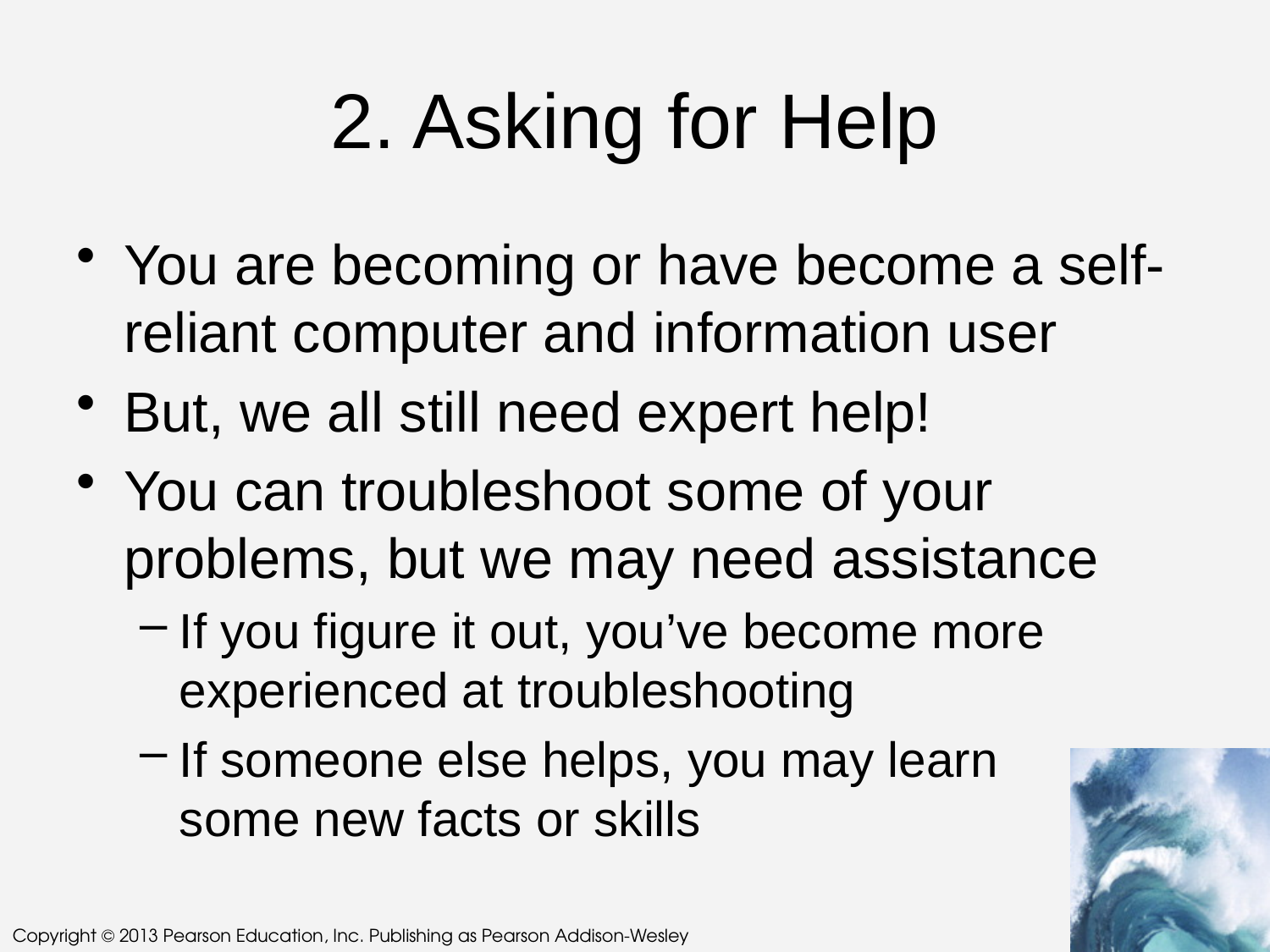

# 2. Asking for Help
You are becoming or have become a self-reliant computer and information user
But, we all still need expert help!
You can troubleshoot some of your problems, but we may need assistance
If you figure it out, you’ve become more experienced at troubleshooting
If someone else helps, you may learn
some new facts or skills